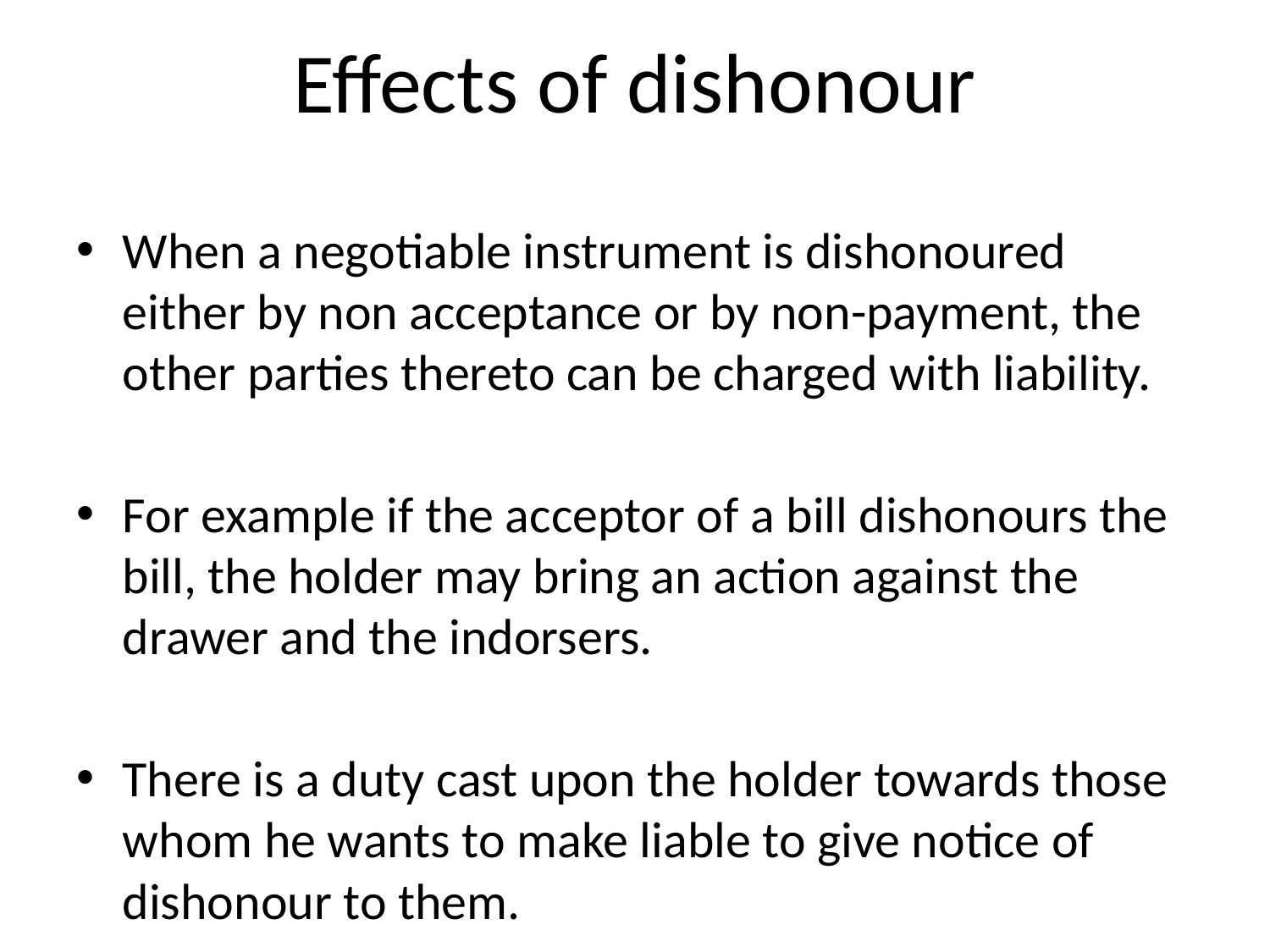

# Effects of dishonour
When a negotiable instrument is dishonoured either by non acceptance or by non-payment, the other parties thereto can be charged with liability.

For example if the acceptor of a bill dishonours the bill, the holder may bring an action against the drawer and the indorsers.

There is a duty cast upon the holder towards those whom he wants to make liable to give notice of dishonour to them.